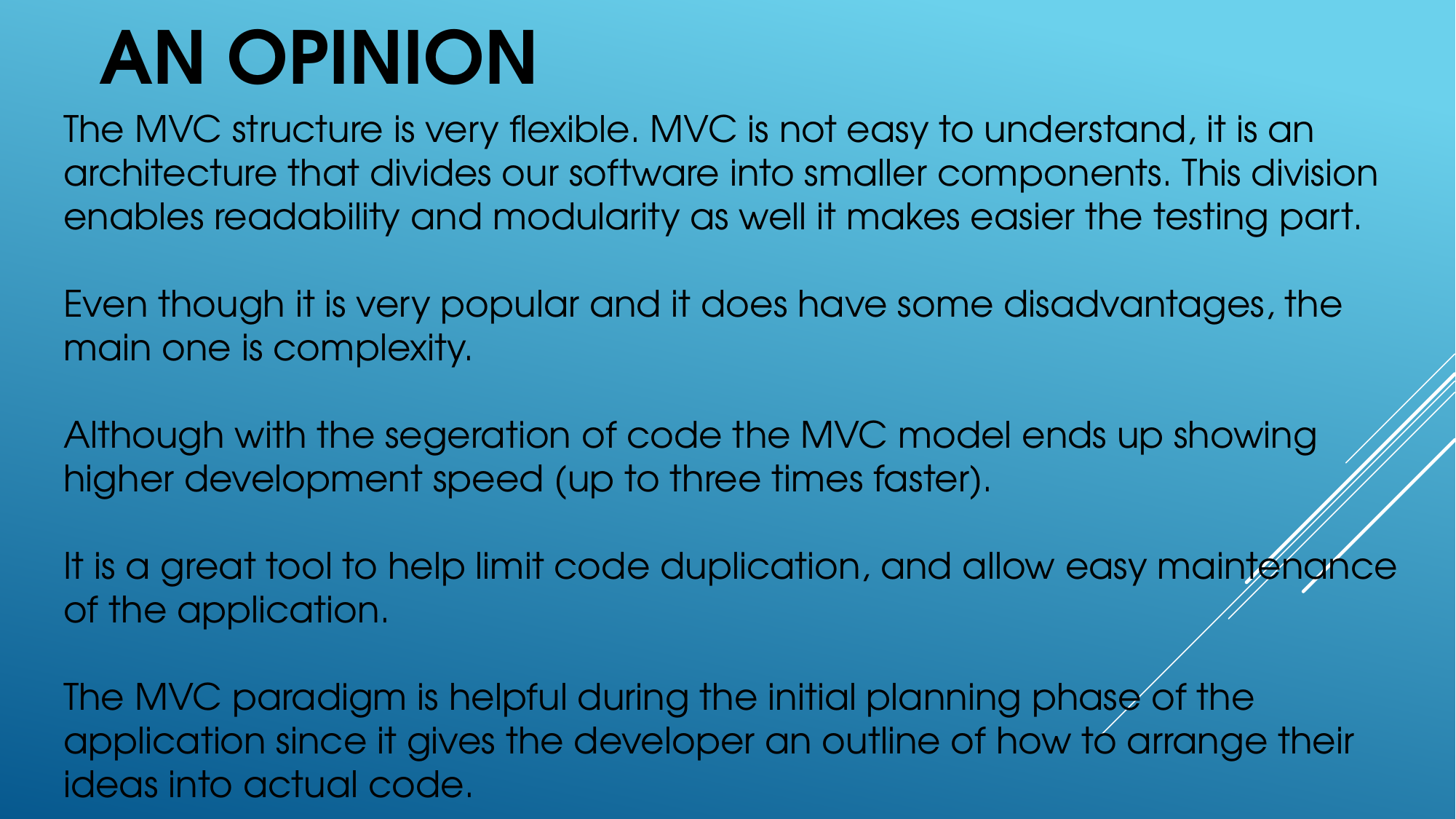

# AN OPINION
The MVC structure is very flexible. MVC is not easy to understand, it is an architecture that divides our software into smaller components. This division enables readability and modularity as well it makes easier the testing part.

Even though it is very popular and it does have some disadvantages, the main one is complexity.

Although with the segeration of code the MVC model ends up showing higher development speed (up to three times faster).

It is a great tool to help limit code duplication, and allow easy maintenance of the application.

The MVC paradigm is helpful during the initial planning phase of the application since it gives the developer an outline of how to arrange their ideas into actual code.